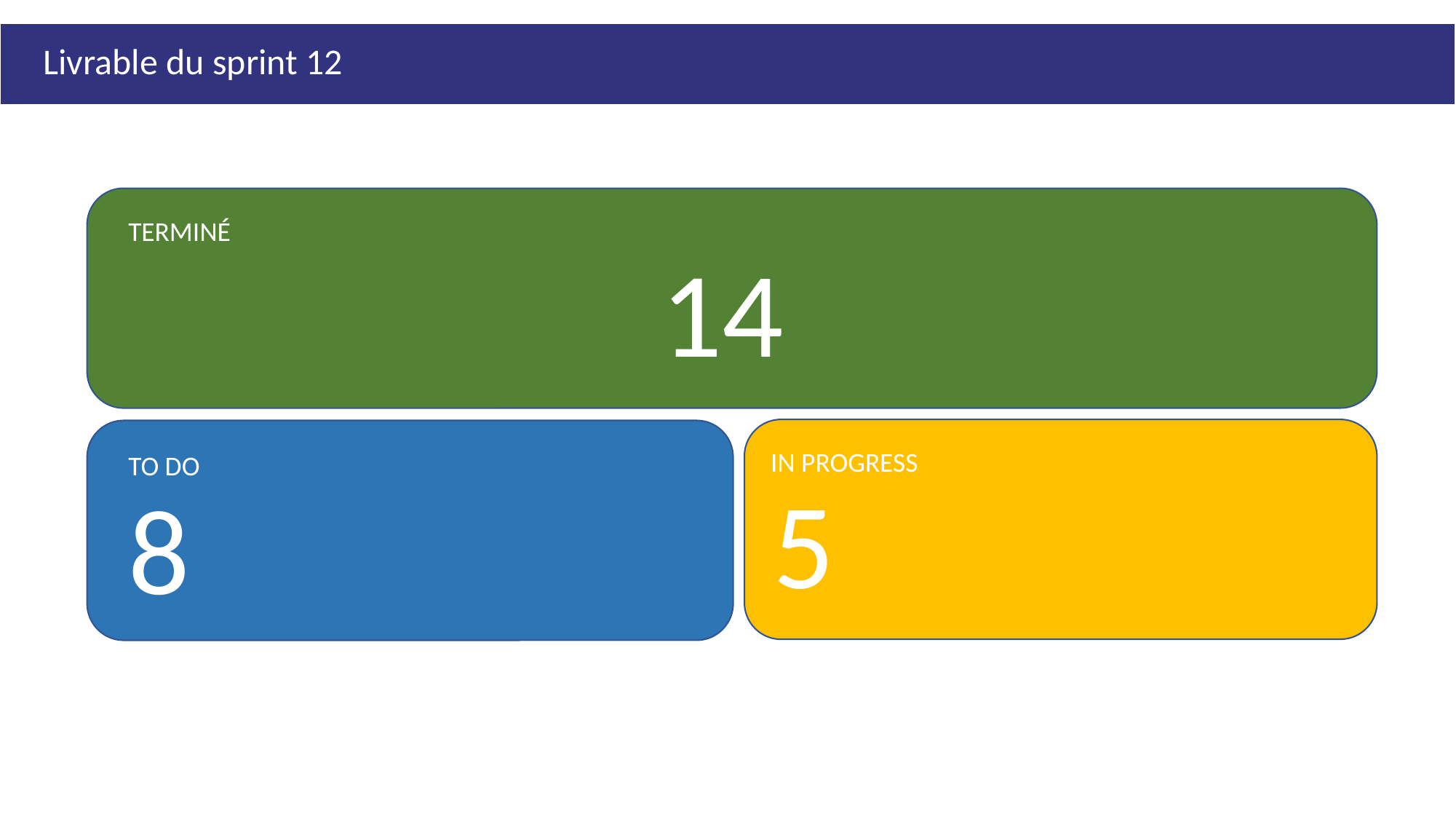

Livrable du sprint 12

TERMINÉ
14

IN PROGRESS
TO DO
5
8